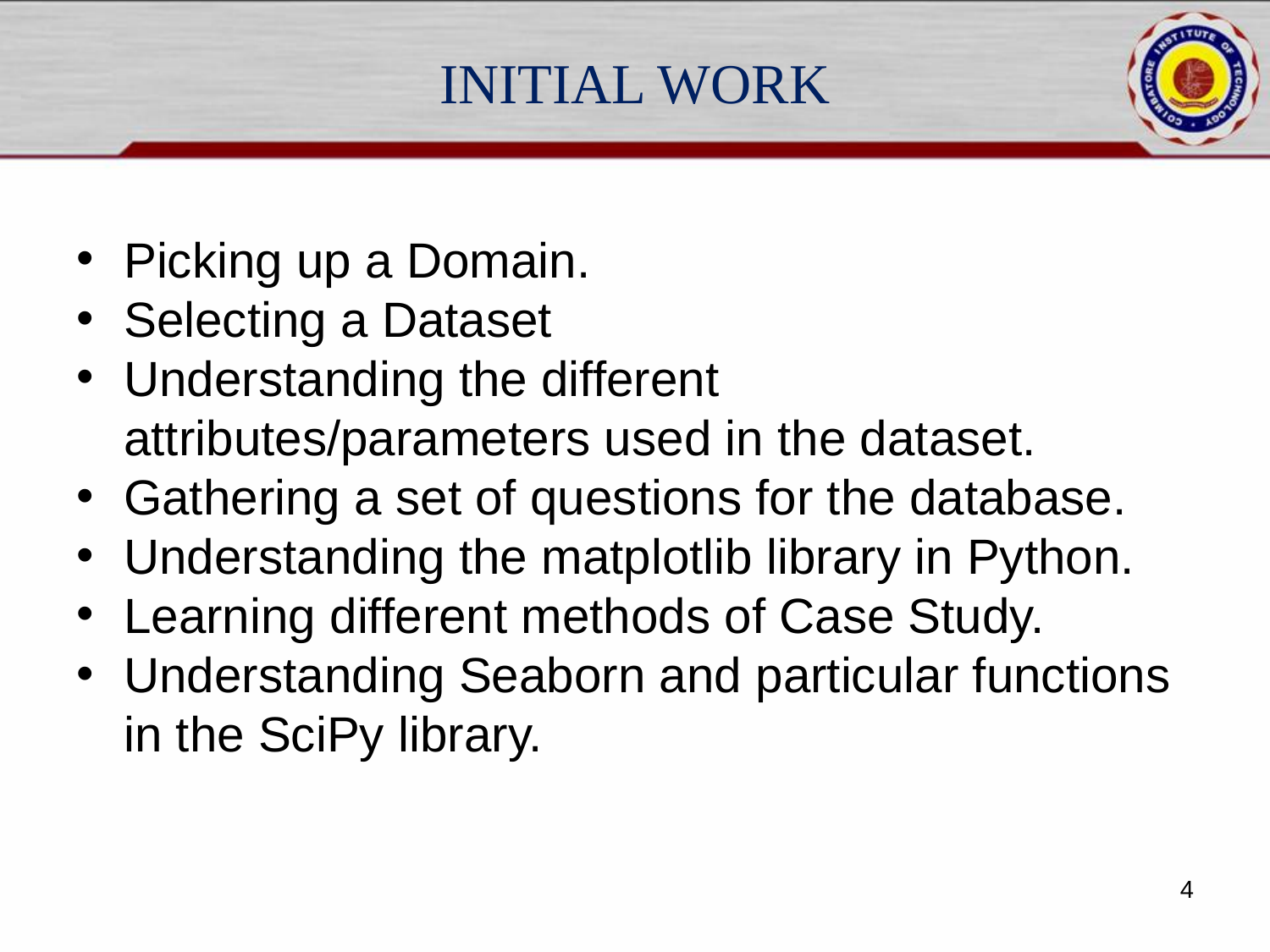

# INITIAL WORK
Picking up a Domain.
Selecting a Dataset
Understanding the different attributes/parameters used in the dataset.
Gathering a set of questions for the database.
Understanding the matplotlib library in Python.
Learning different methods of Case Study.
Understanding Seaborn and particular functions in the SciPy library.

4